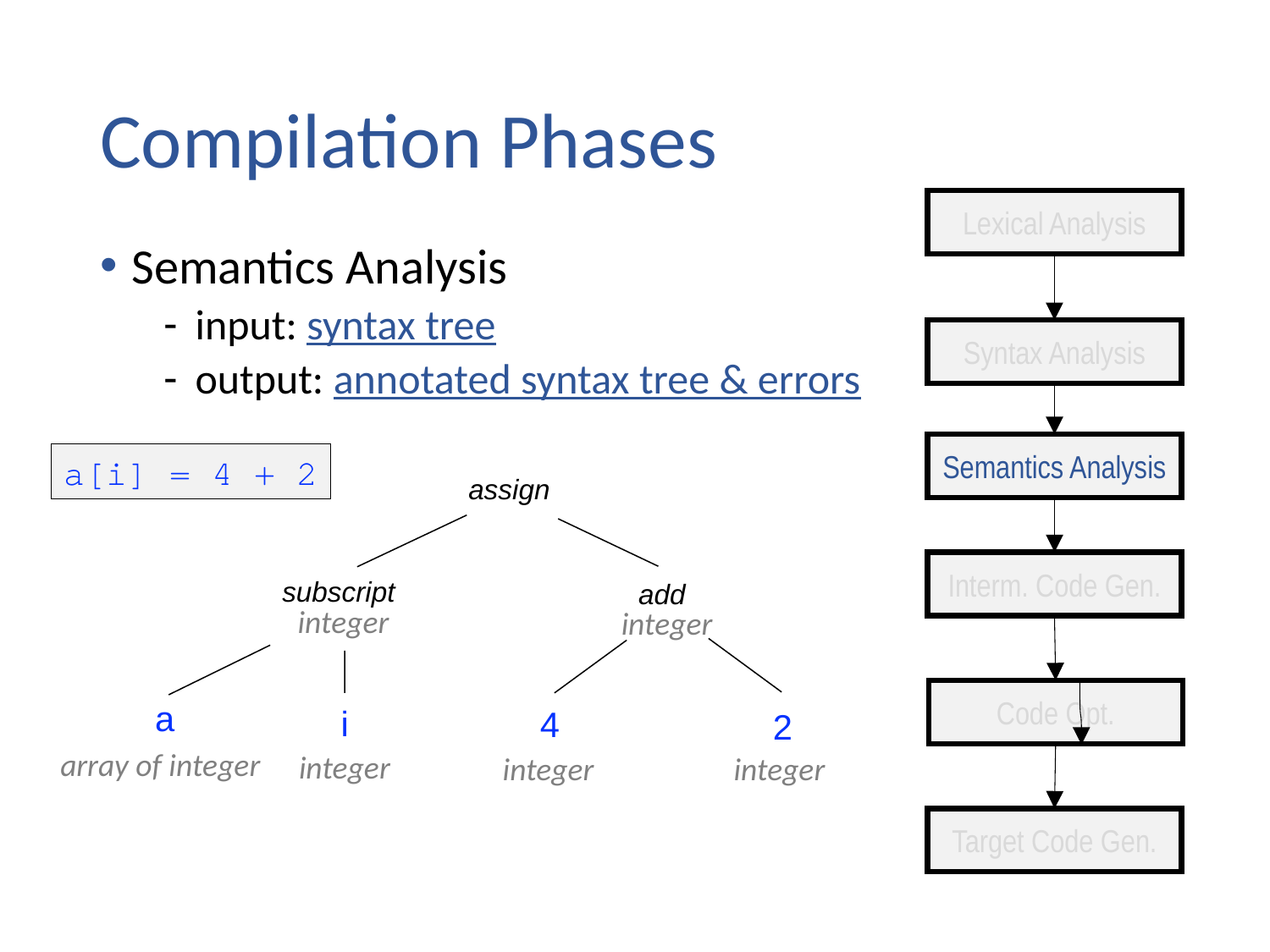

# Compilation Phases
Lexical Analysis
Semantics Analysis
input: syntax tree
output: annotated syntax tree & errors
Syntax Analysis
Semantics Analysis
a[i] = 4 + 2
assign

Interm. Code Gen.
subscript
add
integer
integer

Code Opt.
a
i
4
2
array of integer
integer
integer
integer
Target Code Gen.